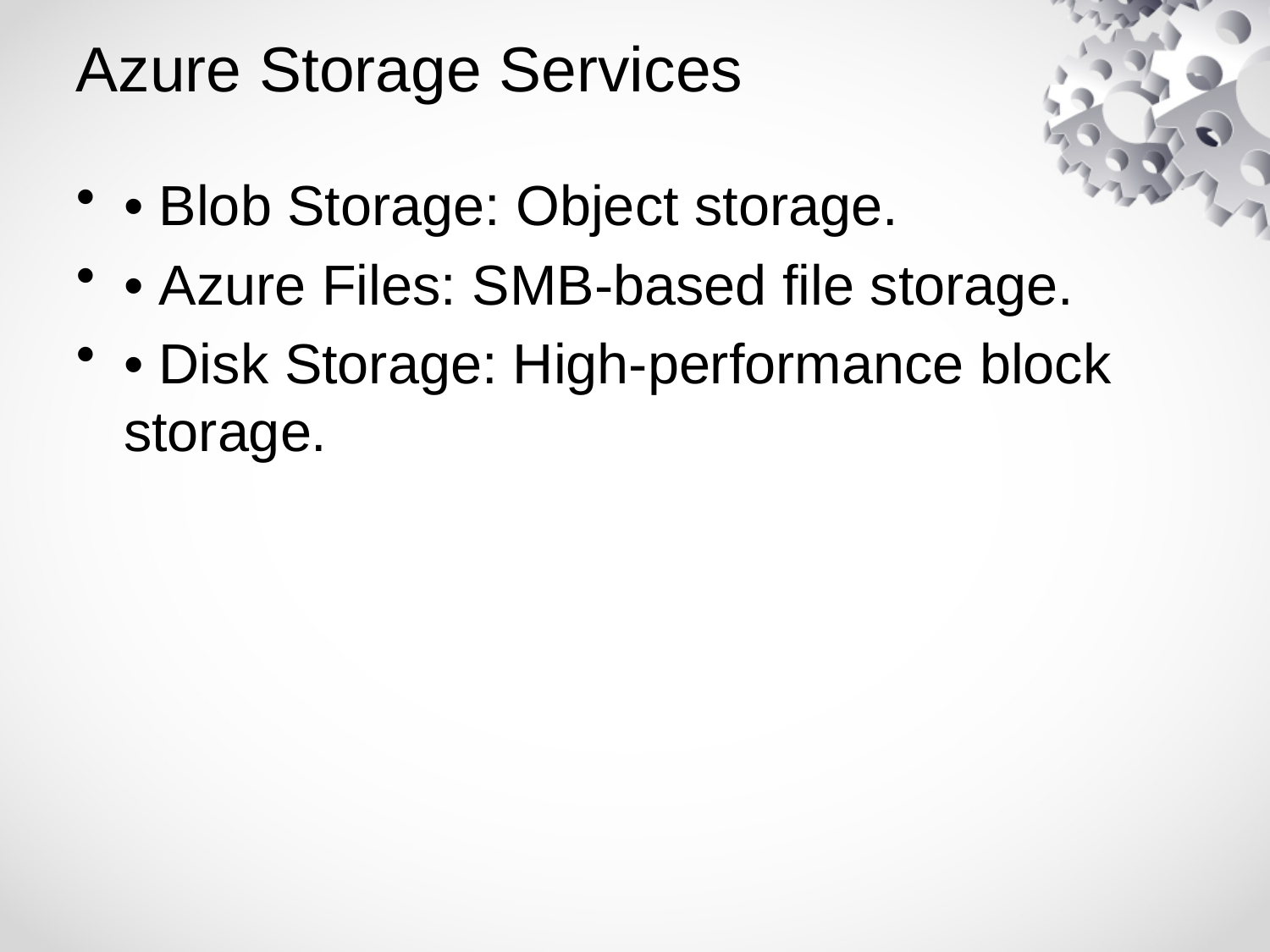

# Azure Storage Services
• Blob Storage: Object storage.
• Azure Files: SMB-based file storage.
• Disk Storage: High-performance block storage.